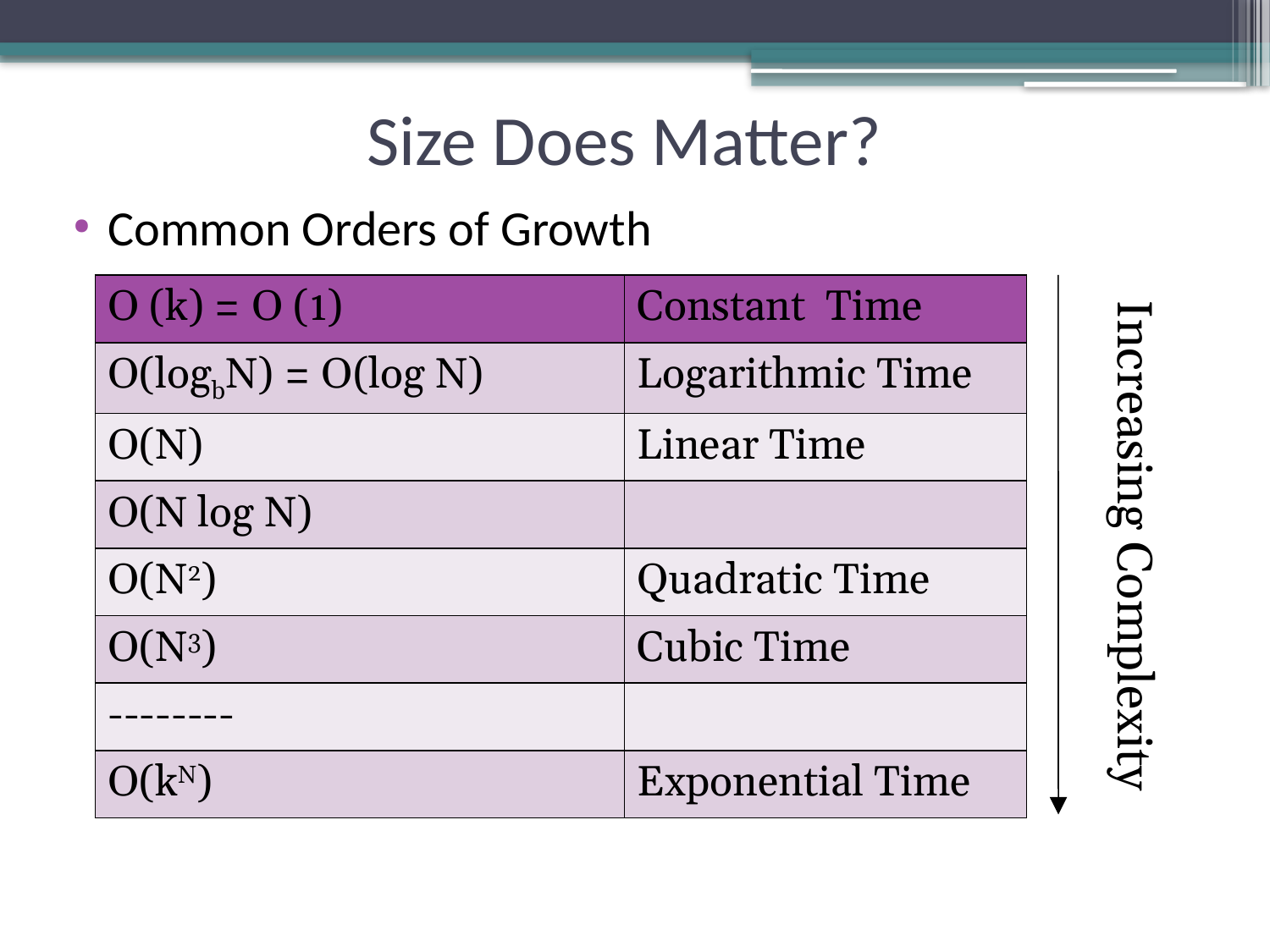

# Size Does Matter?
Common Orders of Growth
| O (k) = O (1) | Constant Time |
| --- | --- |
| O(logbN) = O(log N) | Logarithmic Time |
| O(N) | Linear Time |
| O(N log N) |  |
| O(N2) | Quadratic Time |
| O(N3) | Cubic Time |
| -------- |  |
| O(kN) | Exponential Time |

Increasing Complexity